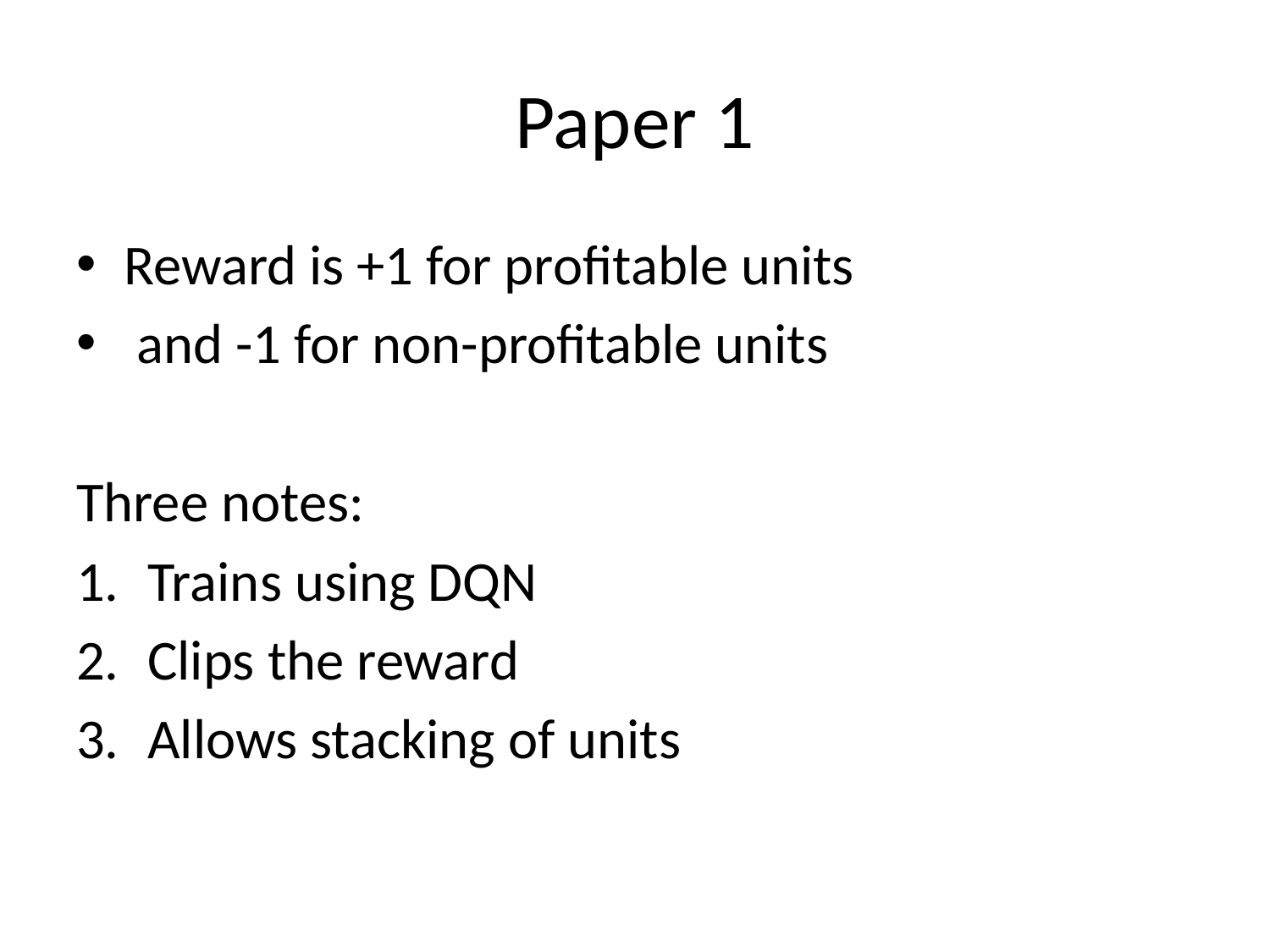

# Paper 1
Reward is +1 for profitable units
 and -1 for non-profitable units

Three notes:
Trains using DQN
Clips the reward
Allows stacking of units